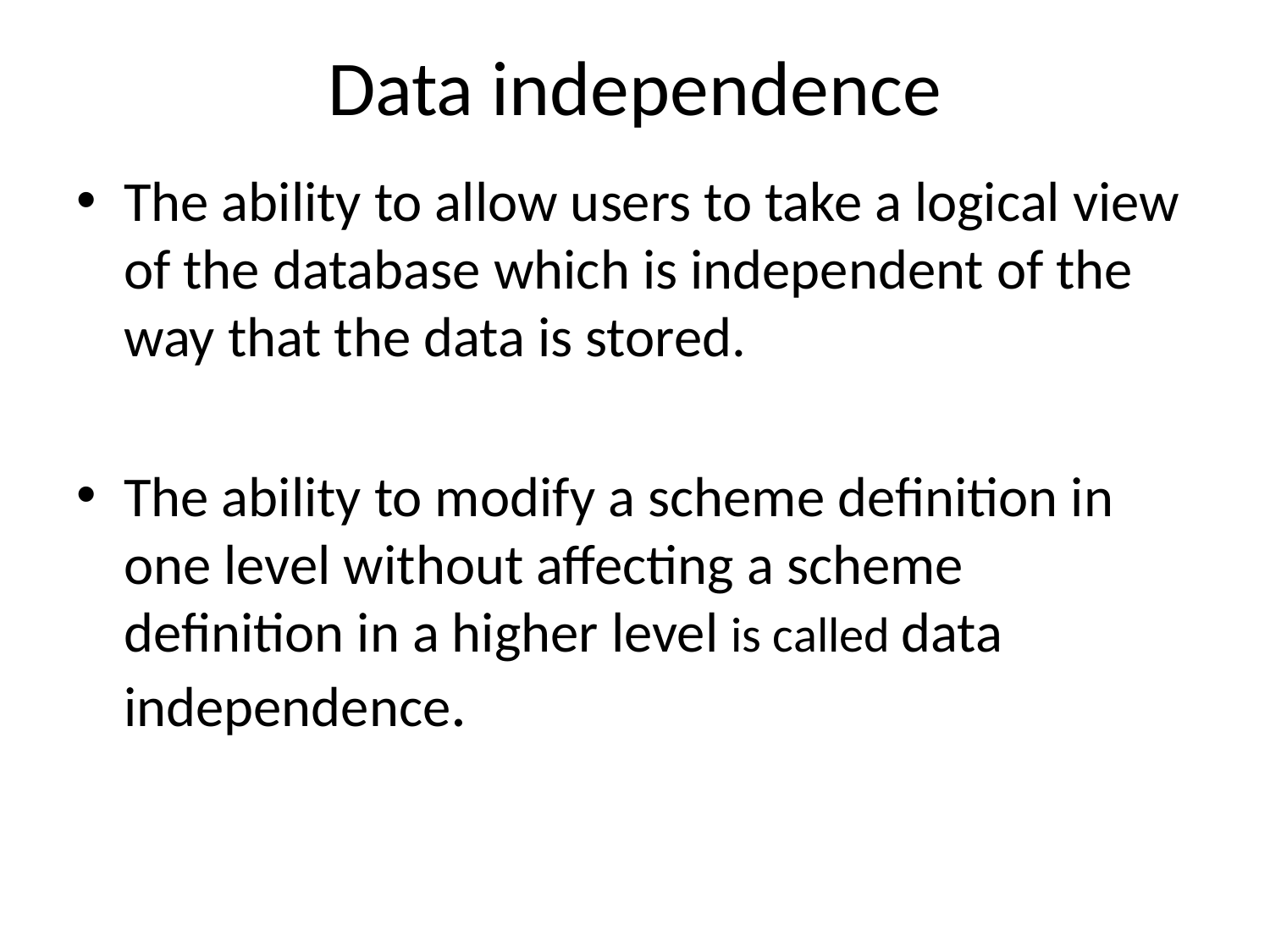

# Data independence
The ability to allow users to take a logical view of the database which is independent of the way that the data is stored.

The ability to modify a scheme definition in one level without affecting a scheme definition in a higher level is called data independence.